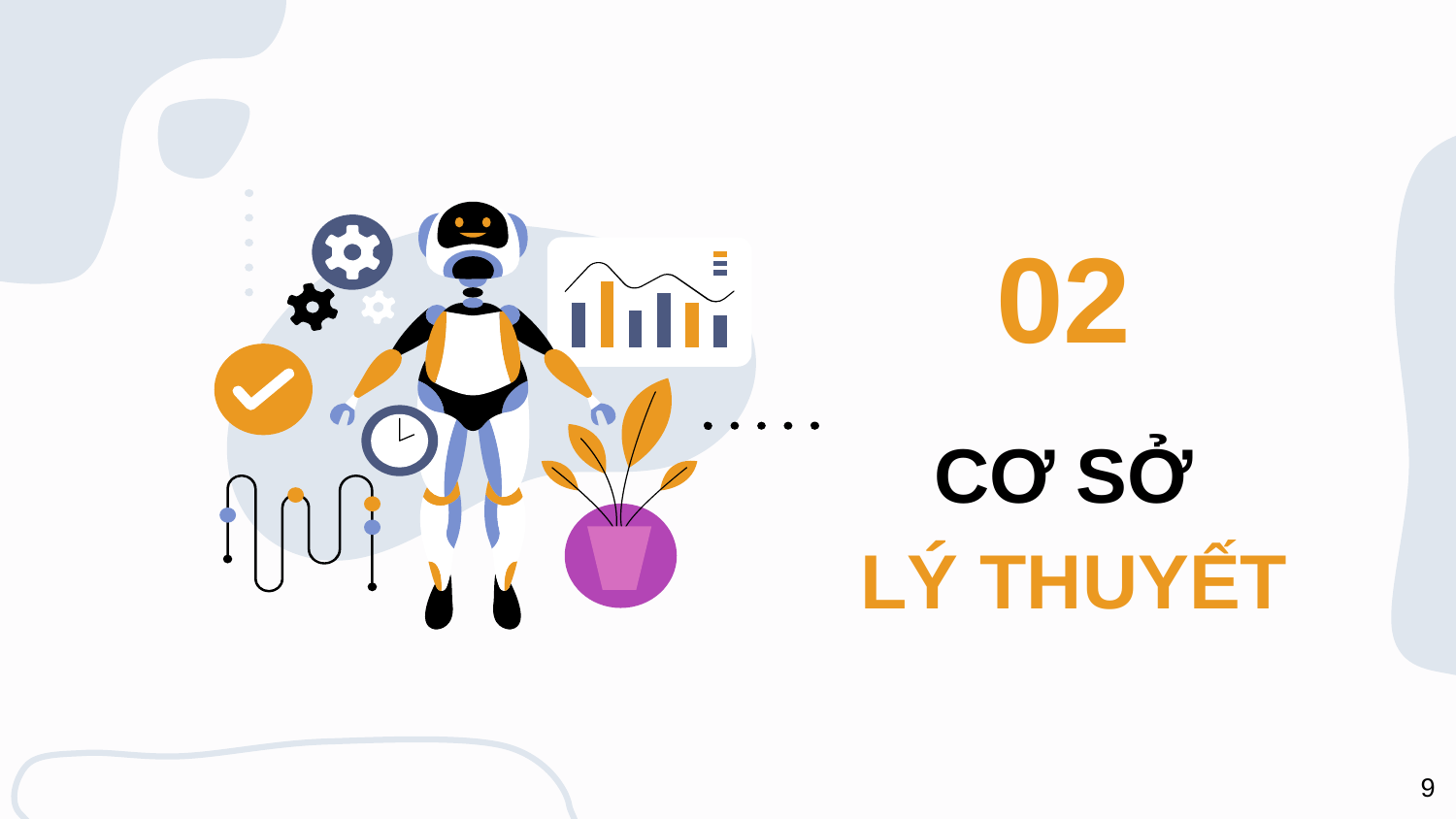

02
# CƠ SỞ
 LÝ THUYẾT
9